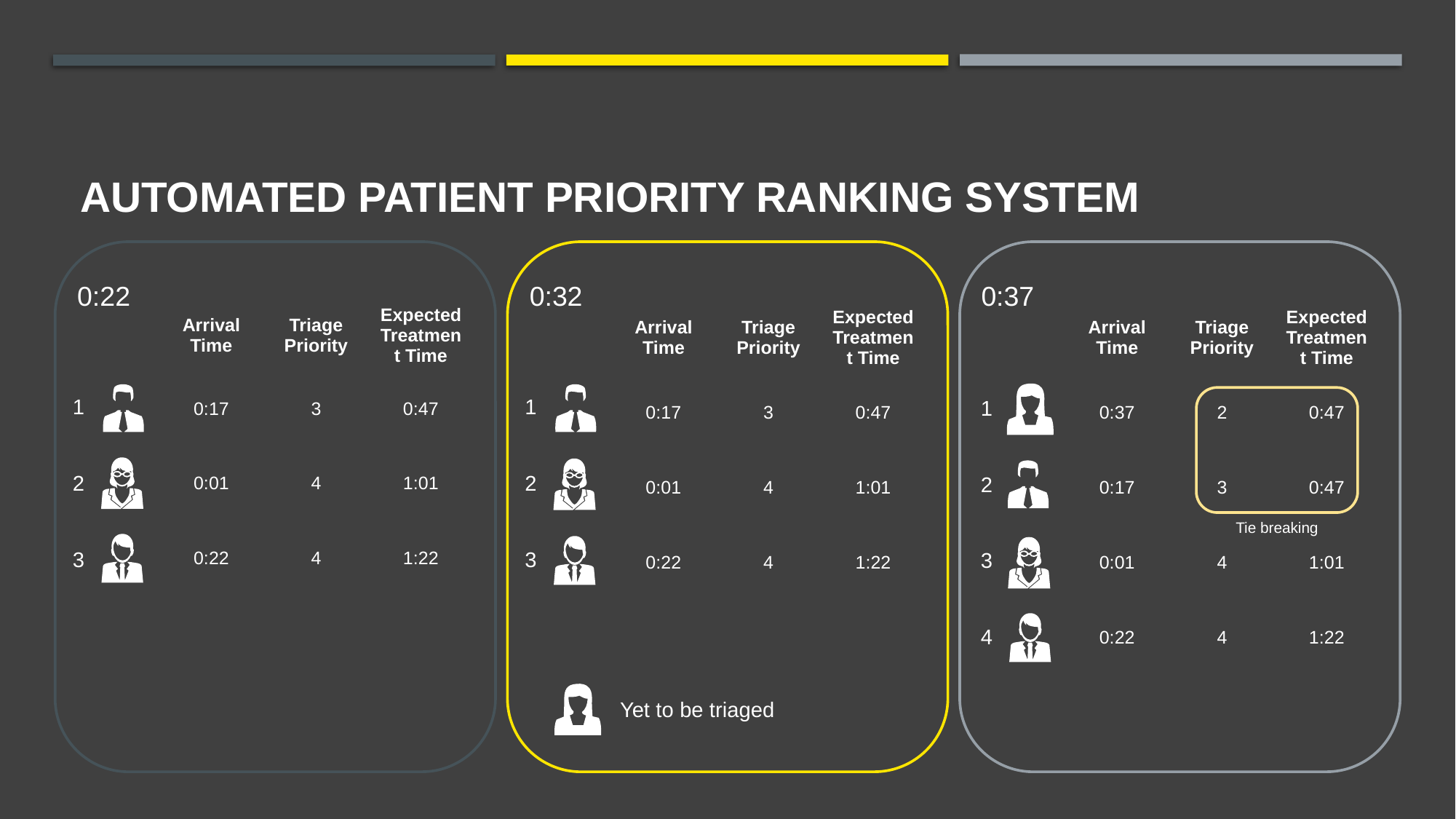

# Automated Patient priority ranking system

0:32
0:37
0:22
| Arrival Time | Triage Priority | Expected Treatment Time |
| --- | --- | --- |
| 0:17 | 3 | 0:47 |
| 0:01 | 4 | 1:01 |
| 0:22 | 4 | 1:22 |
| Arrival Time | Triage Priority | Expected Treatment Time |
| --- | --- | --- |
| 0:17 | 3 | 0:47 |
| 0:01 | 4 | 1:01 |
| 0:22 | 4 | 1:22 |
| Arrival Time | Triage Priority | Expected Treatment Time |
| --- | --- | --- |
| 0:37 | 2 | 0:47 |
| 0:17 | 3 | 0:47 |
| 0:01 | 4 | 1:01 |
| 0:22 | 4 | 1:22 |

1

2

3

1

2

3

1

2

3

4

Tie breaking

Yet to be triaged